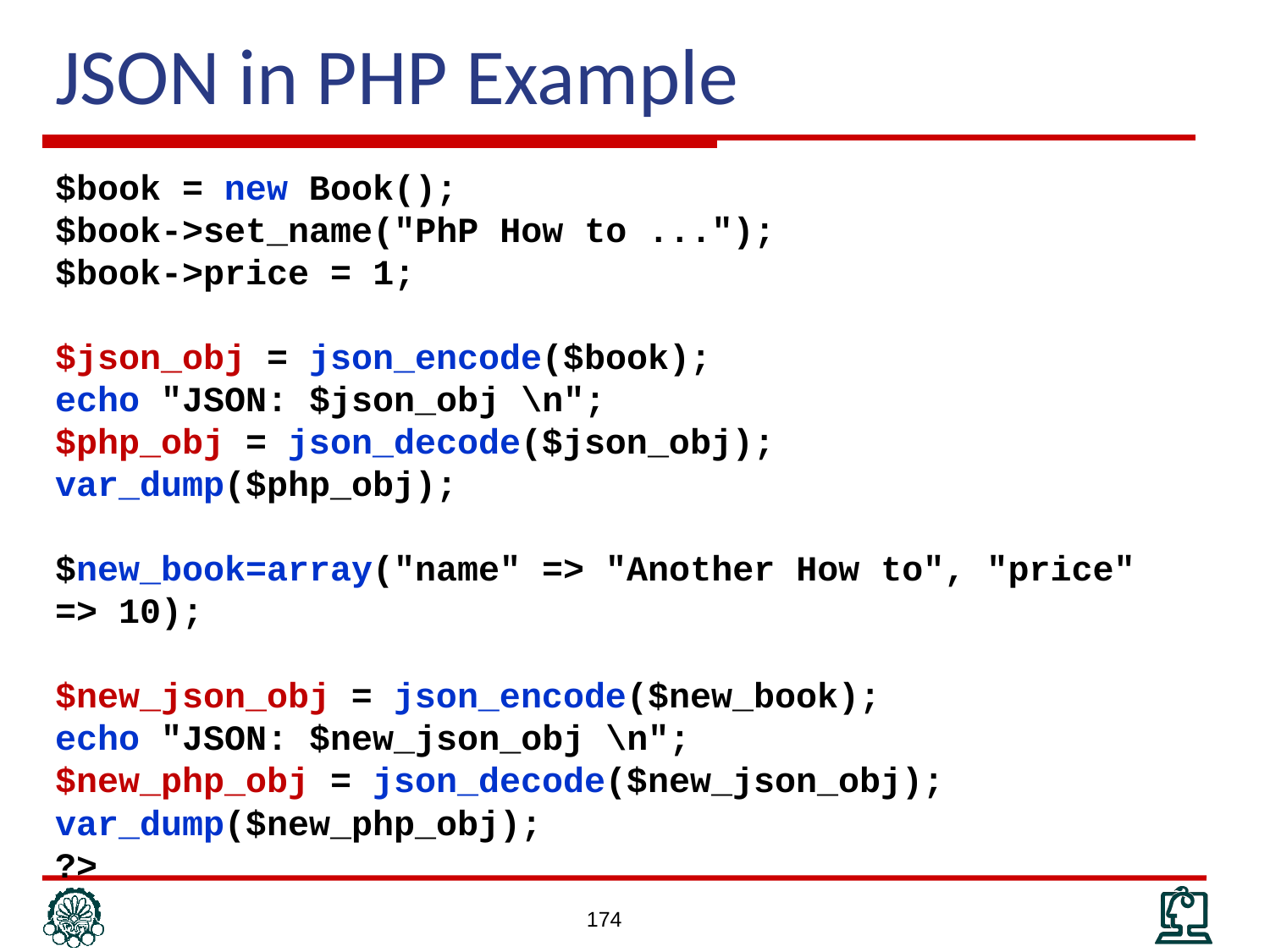

# JSON in PHP Example
$book = new Book();
$book->set_name("PhP How to ...");
$book->price = 1;

$json_obj = json_encode($book);
echo "JSON: $json_obj \n";
$php_obj = json_decode($json_obj);
var_dump($php_obj);

$new_book=array("name" => "Another How to", "price" => 10);

$new_json_obj = json_encode($new_book);
echo "JSON: $new_json_obj \n";
$new_php_obj = json_decode($new_json_obj);
var_dump($new_php_obj);
?>

174